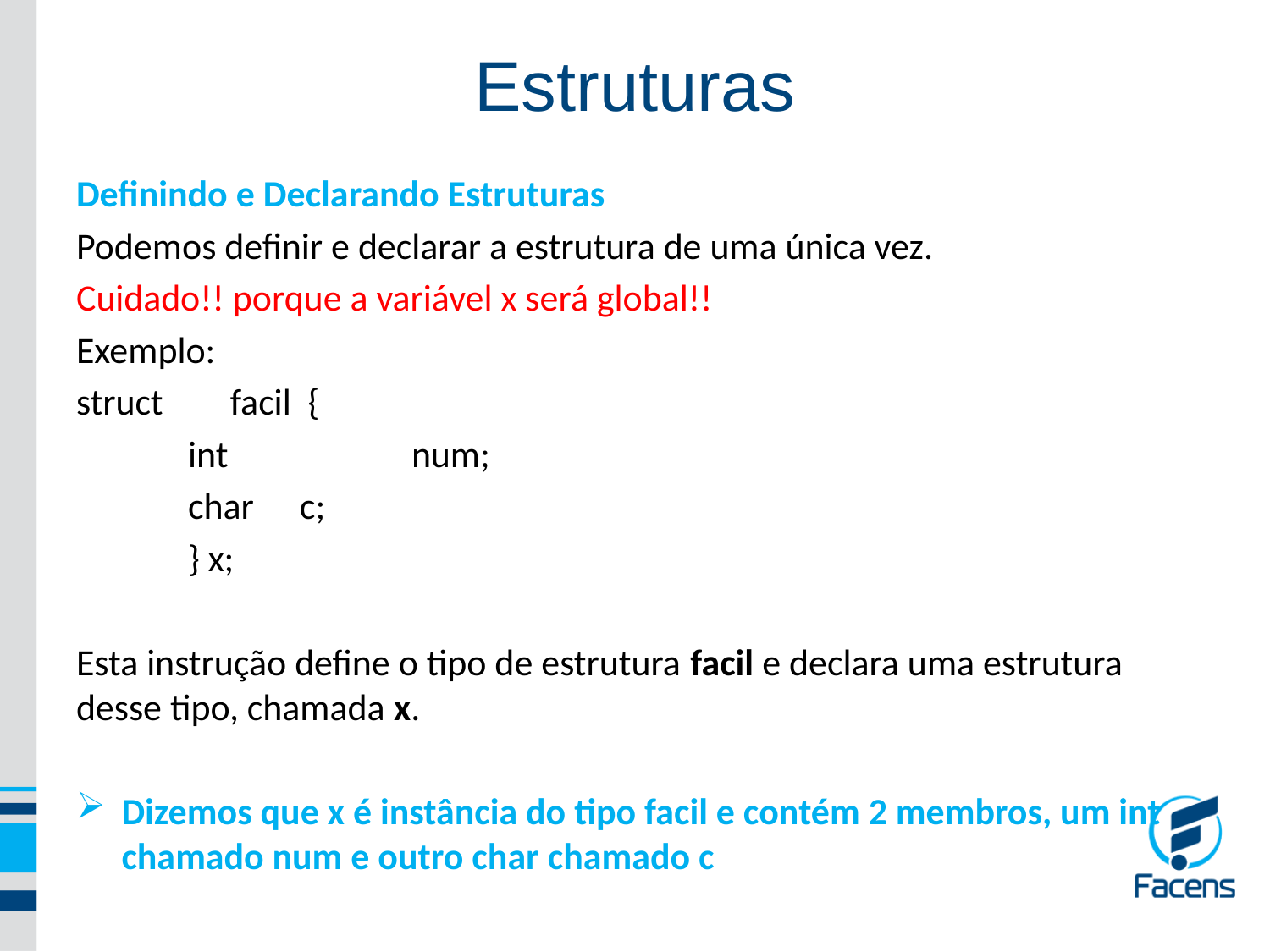

Estruturas
Definindo e Declarando Estruturas
Podemos definir e declarar a estrutura de uma única vez.
Cuidado!! porque a variável x será global!!
Exemplo:
struct	     facil  {
	int	   	num;
	char	c;
	} x;

Esta instrução define o tipo de estrutura facil e declara uma estrutura desse tipo, chamada x.

Dizemos que x é instância do tipo facil e contém 2 membros, um int chamado num e outro char chamado c